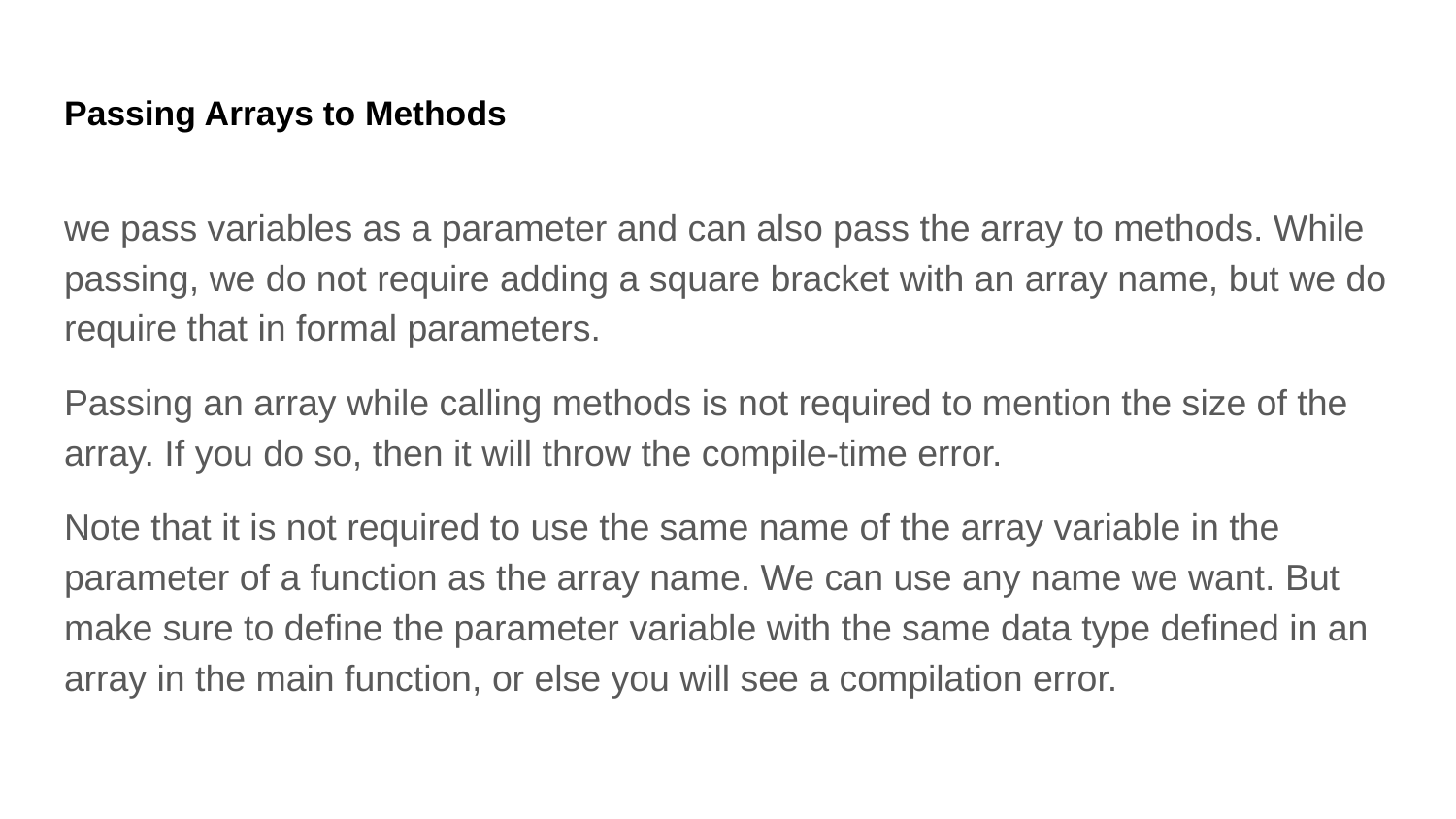

# Passing Arrays to Methods

we pass variables as a parameter and can also pass the array to methods. While passing, we do not require adding a square bracket with an array name, but we do require that in formal parameters.
Passing an array while calling methods is not required to mention the size of the array. If you do so, then it will throw the compile-time error.
Note that it is not required to use the same name of the array variable in the parameter of a function as the array name. We can use any name we want. But make sure to define the parameter variable with the same data type defined in an array in the main function, or else you will see a compilation error.